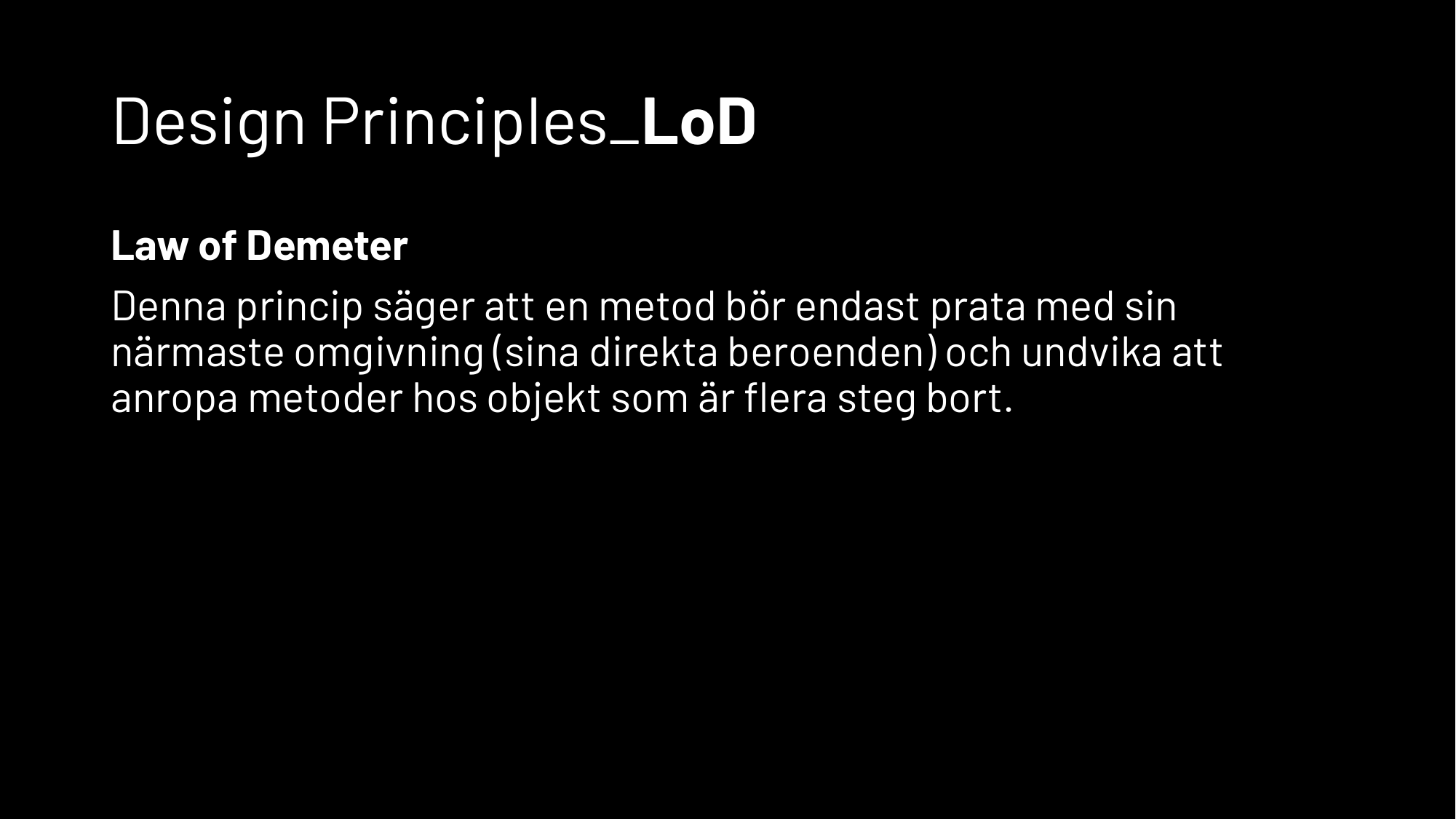

# Design Principles_LoD
Law of Demeter
Denna princip säger att en metod bör endast prata med sin närmaste omgivning (sina direkta beroenden) och undvika att anropa metoder hos objekt som är flera steg bort.